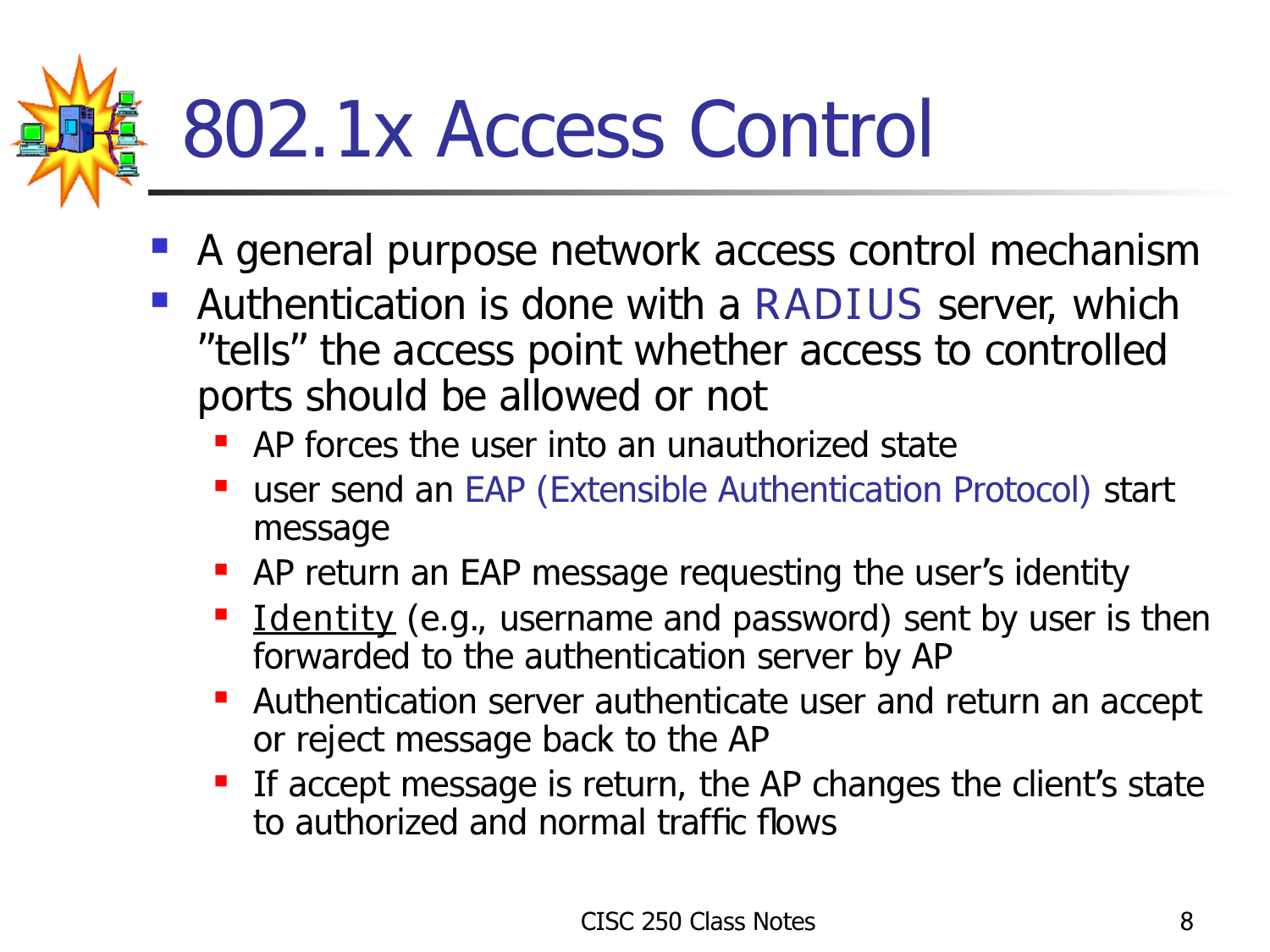

# 802.1x Access Control
A general purpose network access control mechanism
Authentication is done with a RADIUS server, which ”tells” the access point whether access to controlled ports should be allowed or not
AP forces the user into an unauthorized state
user send an EAP (Extensible Authentication Protocol) start message
AP return an EAP message requesting the user’s identity
Identity (e.g., username and password) sent by user is then forwarded to the authentication server by AP
Authentication server authenticate user and return an accept or reject message back to the AP
If accept message is return, the AP changes the client’s state to authorized and normal traffic flows

CISC 250 Class Notes
8